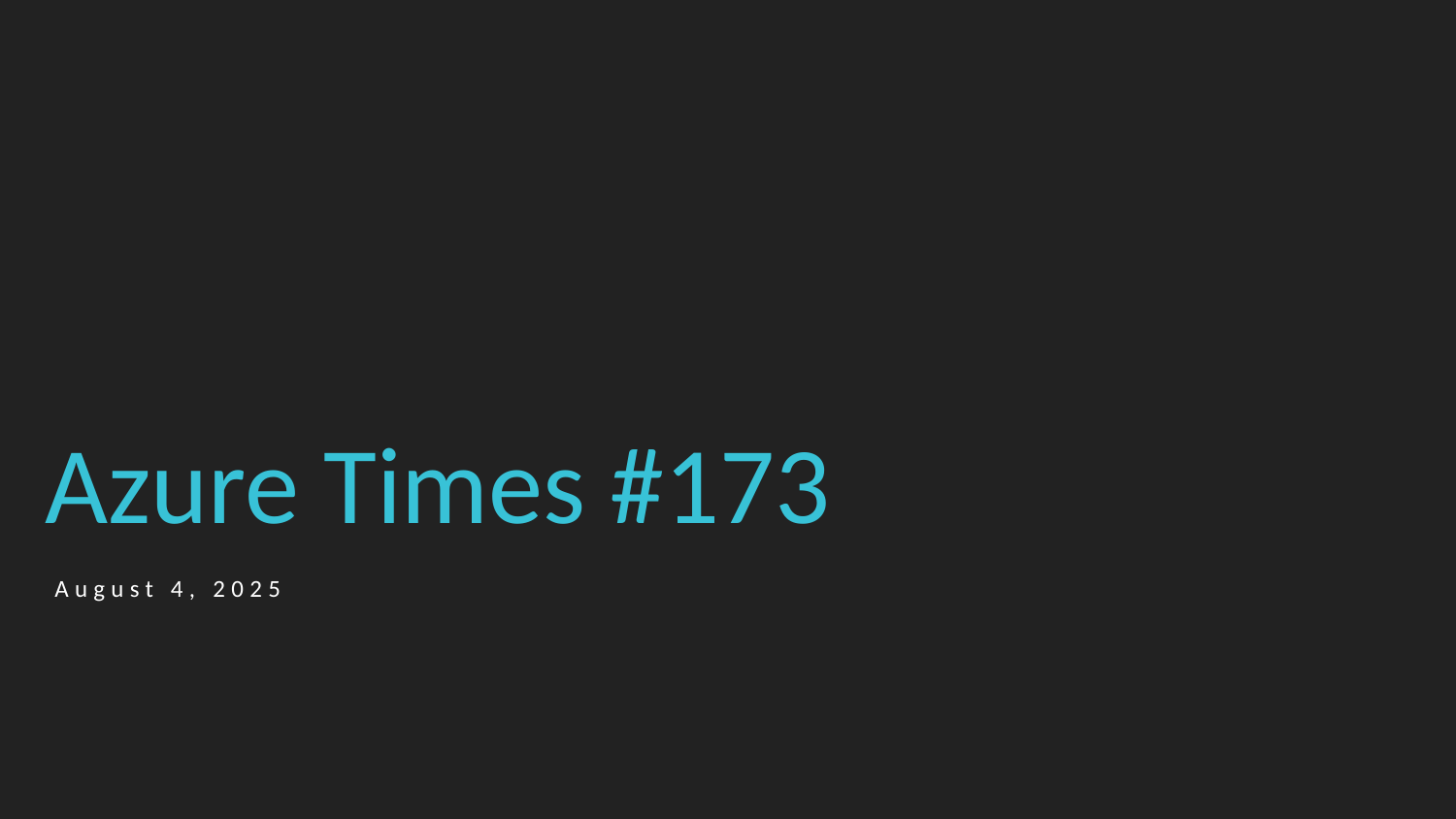

# Azure Times #173
August 4, 2025